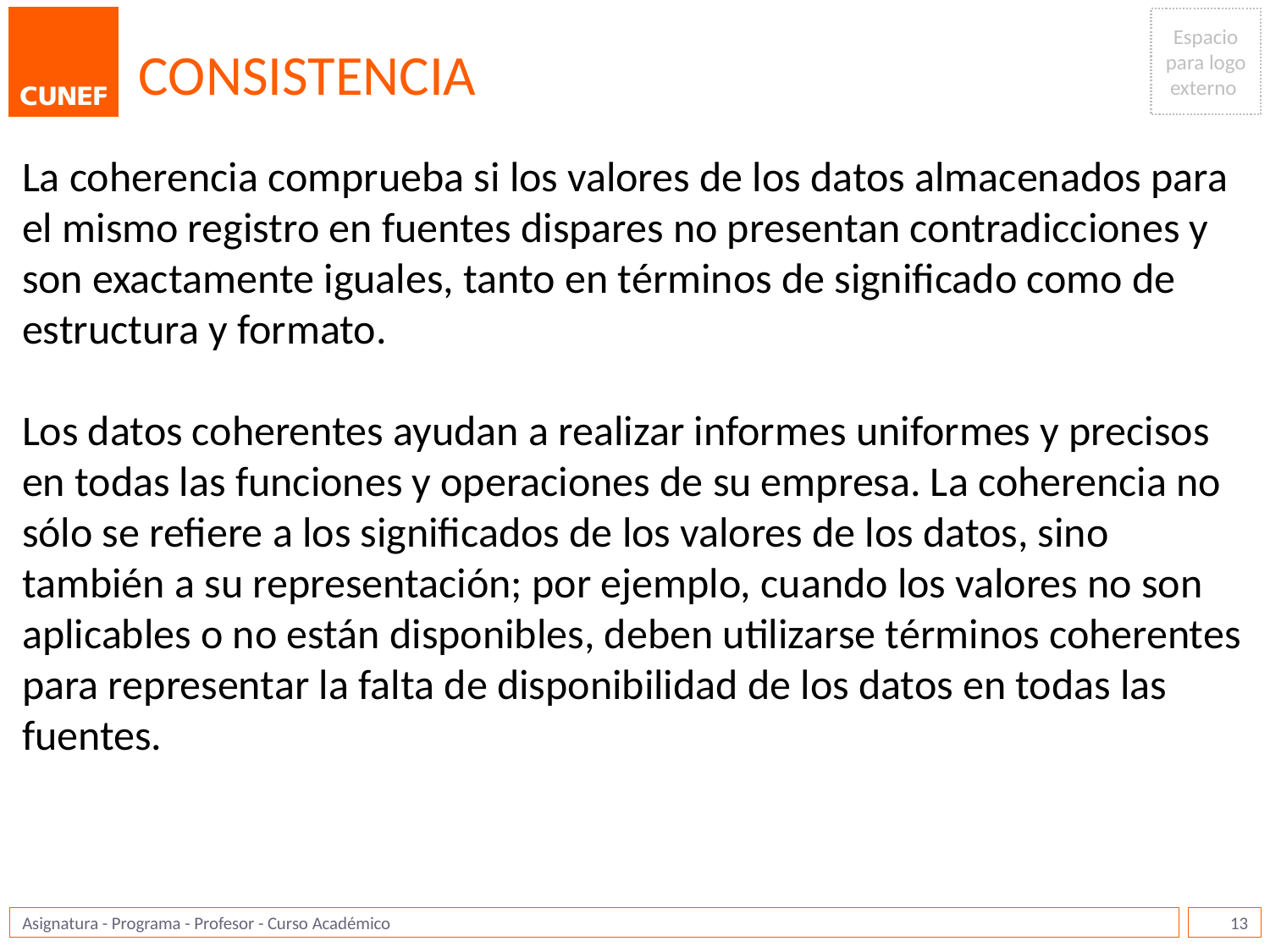

# CONSISTENCIA
La coherencia comprueba si los valores de los datos almacenados para el mismo registro en fuentes dispares no presentan contradicciones y son exactamente iguales, tanto en términos de significado como de estructura y formato.

Los datos coherentes ayudan a realizar informes uniformes y precisos en todas las funciones y operaciones de su empresa. La coherencia no sólo se refiere a los significados de los valores de los datos, sino también a su representación; por ejemplo, cuando los valores no son aplicables o no están disponibles, deben utilizarse términos coherentes para representar la falta de disponibilidad de los datos en todas las fuentes.
13
Asignatura - Programa - Profesor - Curso Académico